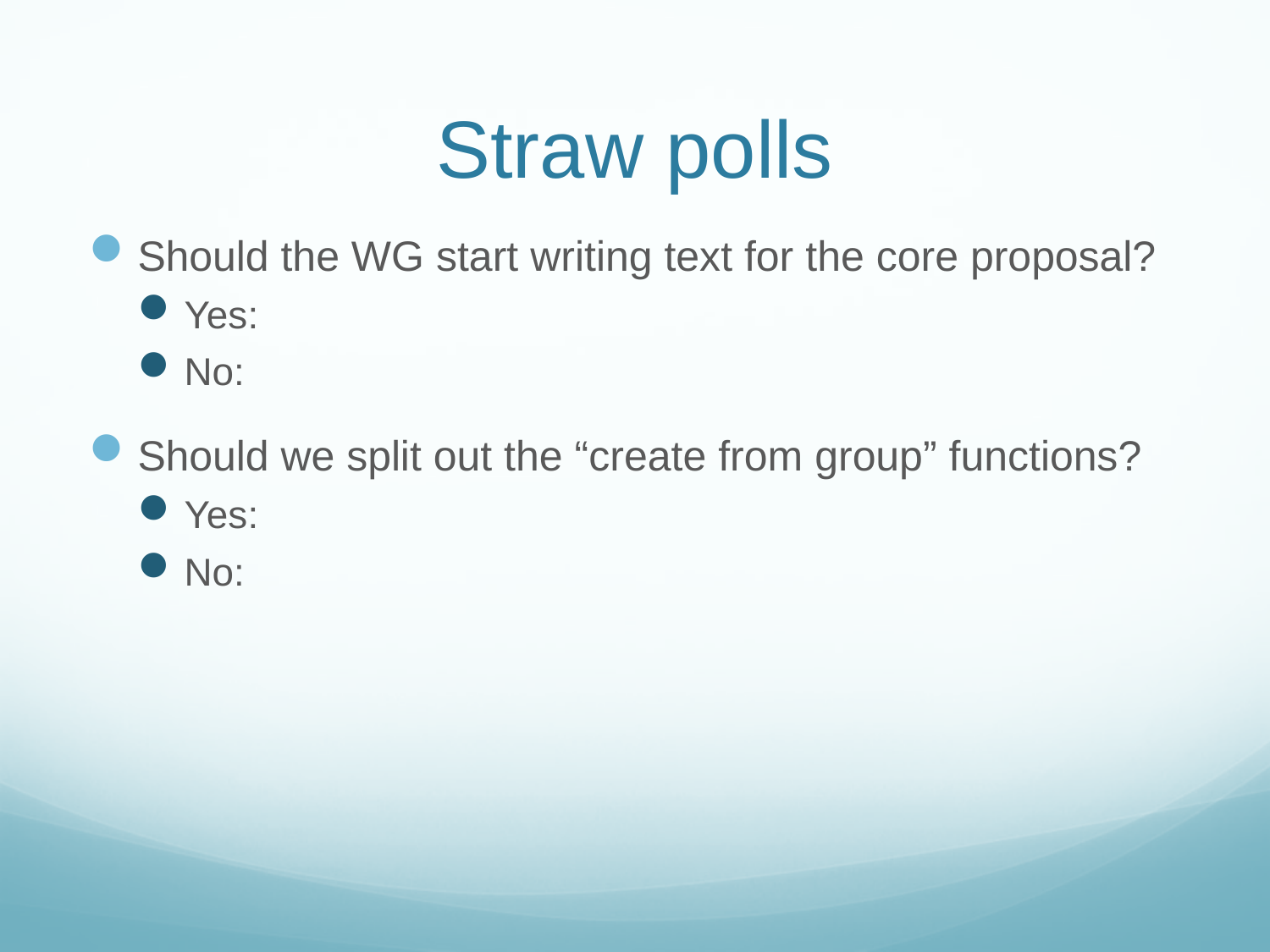

# Straw polls
Should the WG start writing text for the core proposal?
Yes:
No:
Should we split out the “create from group” functions?
Yes:
No: